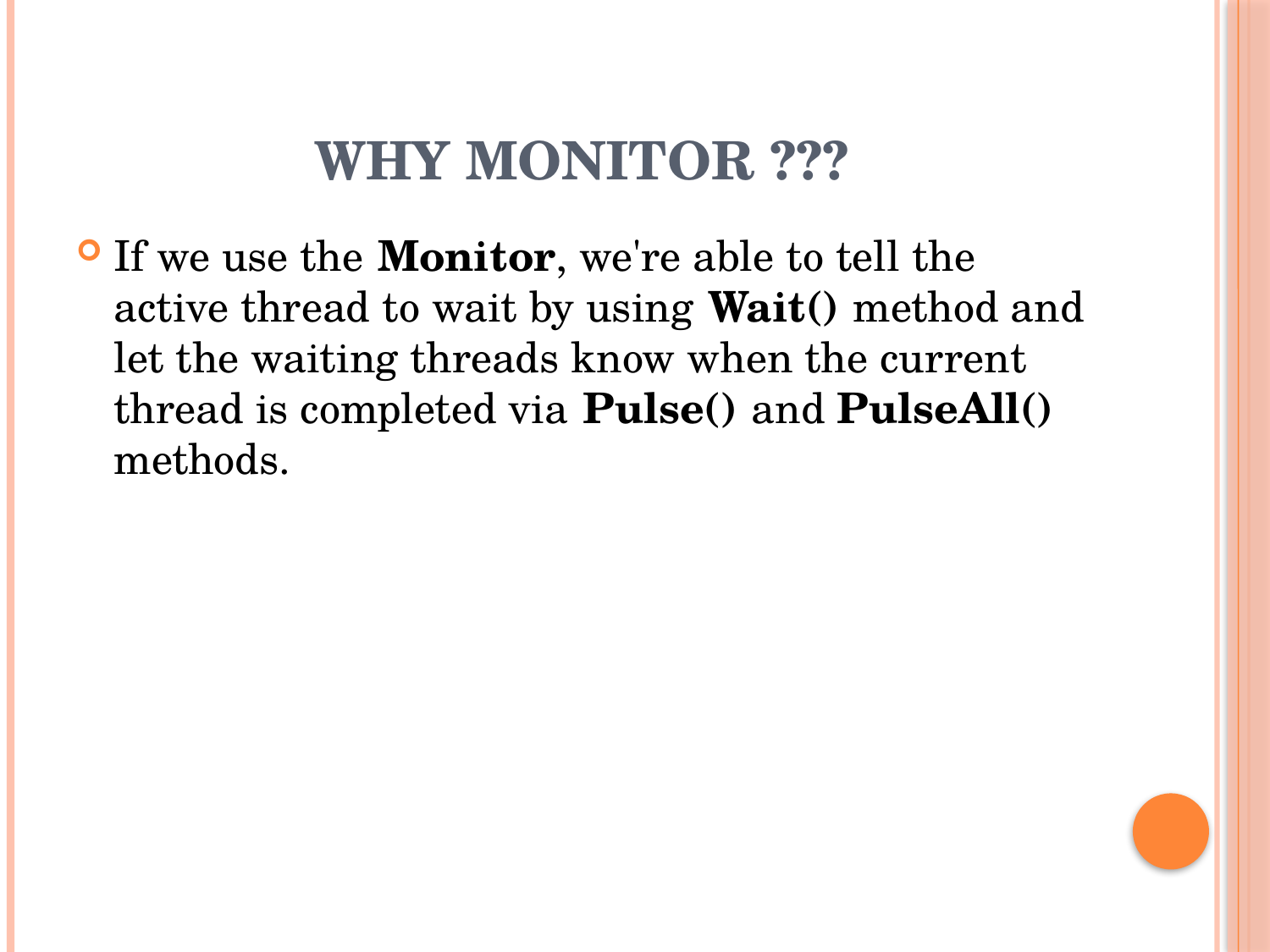

# Why Monitor ???
If we use the Monitor, we're able to tell the active thread to wait by using Wait() method and let the waiting threads know when the current thread is completed via Pulse() and PulseAll() methods.